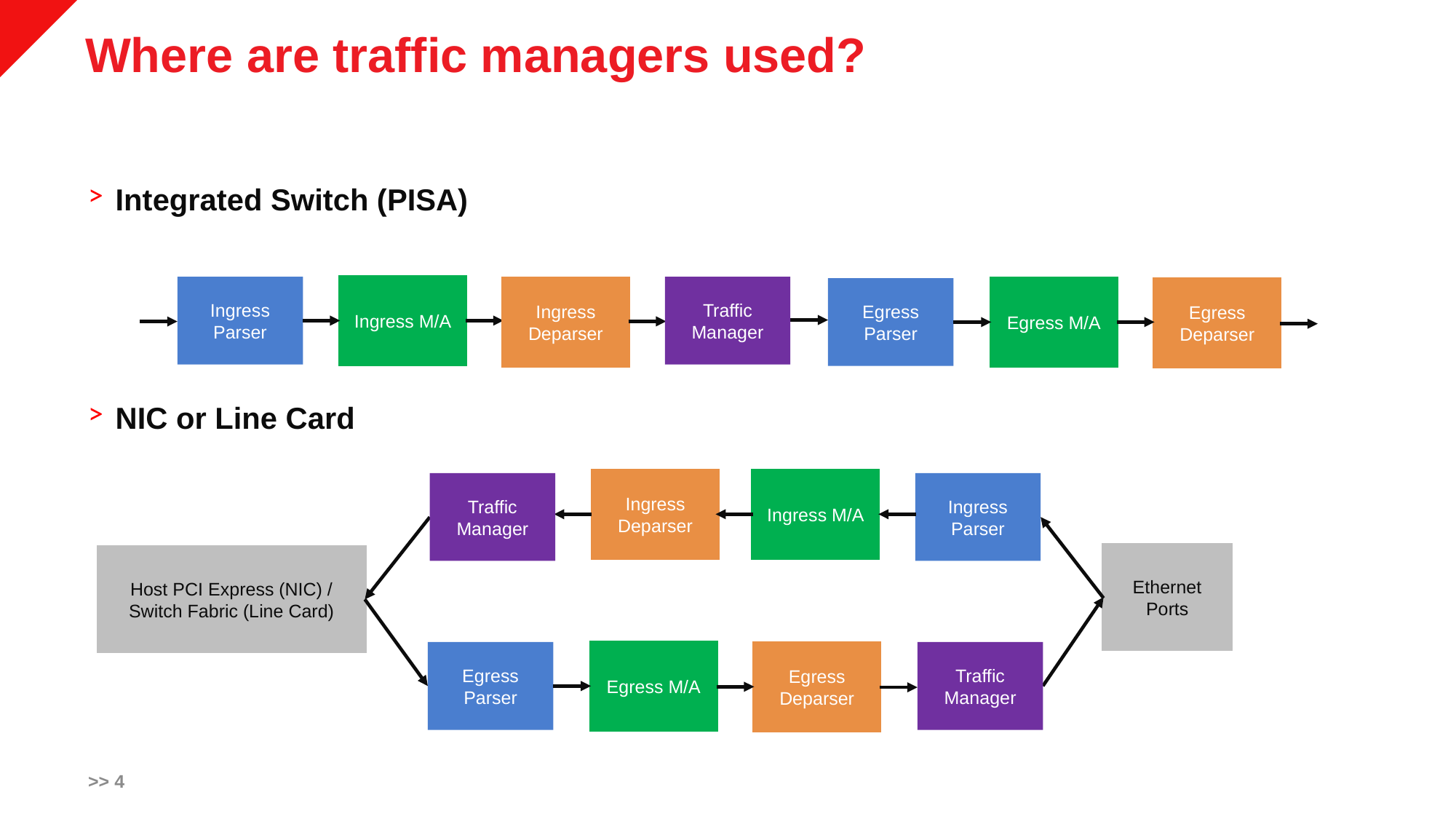

# Where are traffic managers used?
Integrated Switch (PISA)

NIC or Line Card
Ingress Parser
Traffic Manager
Ingress M/A
Ingress Deparser
Egress Parser
Egress M/A
Egress Deparser
Ingress Deparser
Ingress M/A
Traffic Manager
Ingress Parser
Ethernet Ports
Host PCI Express (NIC) /
Switch Fabric (Line Card)
Traffic Manager
Egress Parser
Egress M/A
Egress Deparser
>> 4